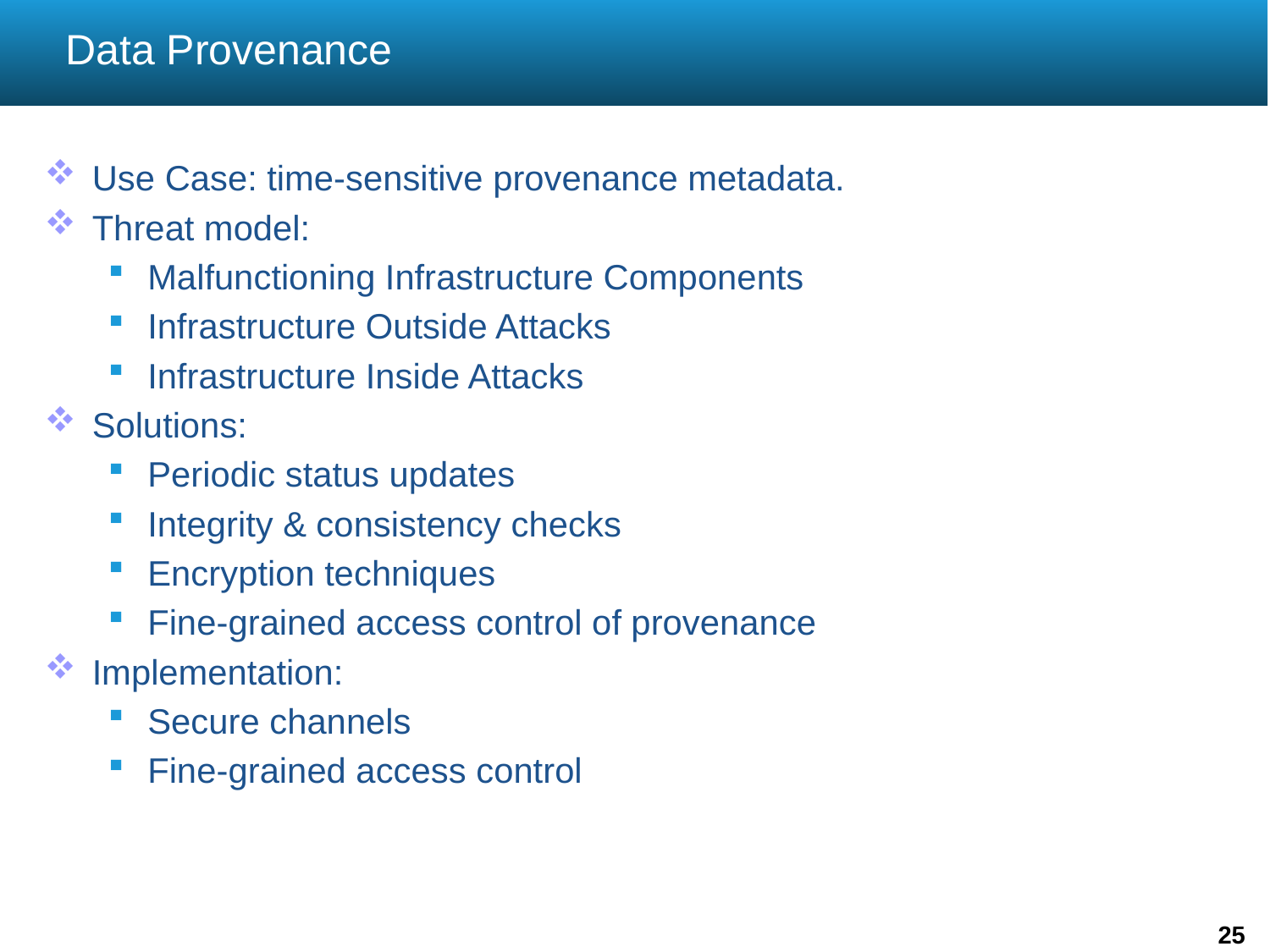

# Data Provenance
Use Case: time-sensitive provenance metadata.
Threat model:
Malfunctioning Infrastructure Components
Infrastructure Outside Attacks
Infrastructure Inside Attacks
Solutions:
Periodic status updates
Integrity & consistency checks
Encryption techniques
Fine-grained access control of provenance
Implementation:
Secure channels
Fine-grained access control
25